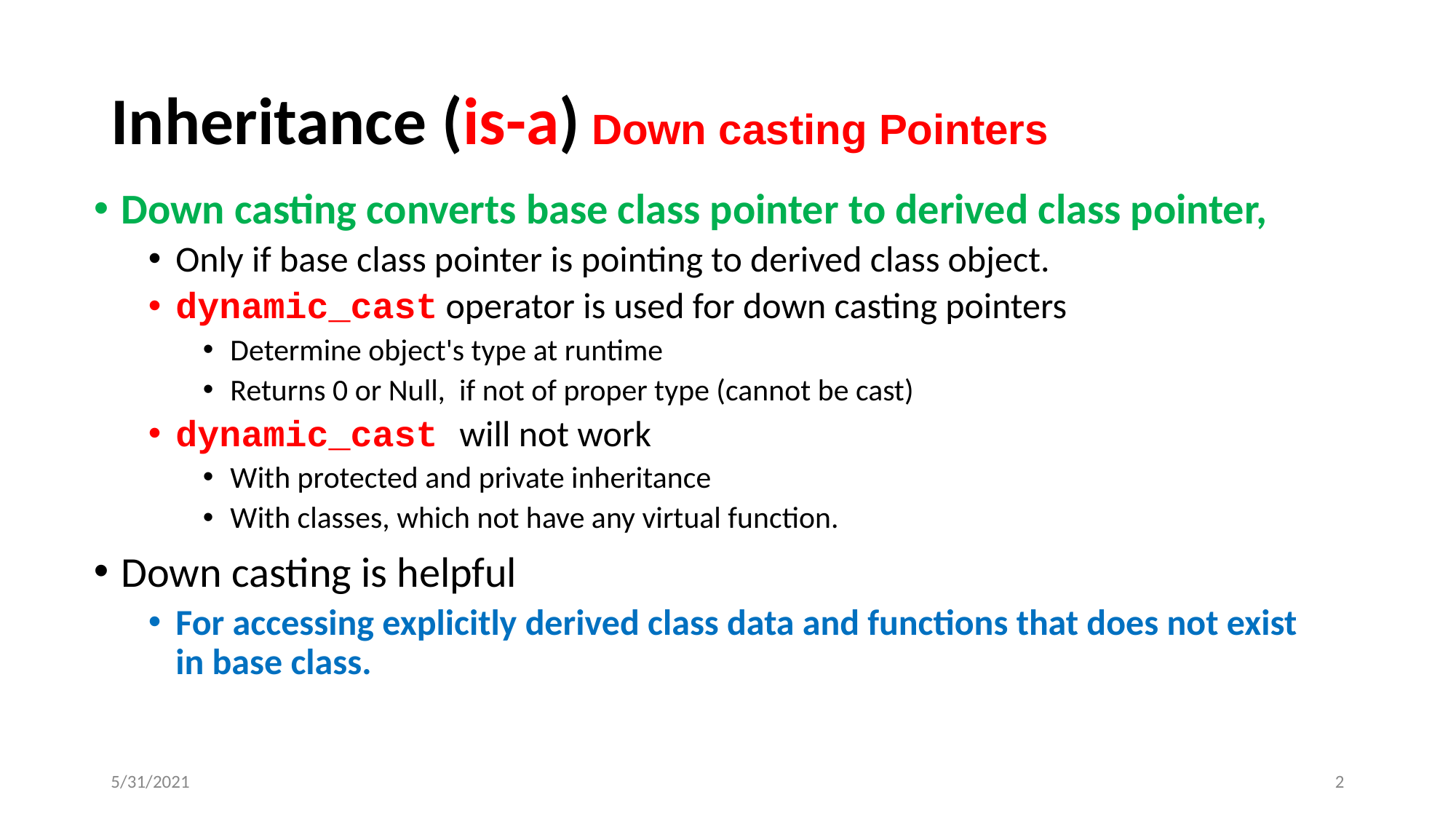

# Inheritance (is-a) Down casting Pointers
Down casting converts base class pointer to derived class pointer,
Only if base class pointer is pointing to derived class object.
dynamic_cast operator is used for down casting pointers
Determine object's type at runtime
Returns 0 or Null,  if not of proper type (cannot be cast)
dynamic_cast will not work
With protected and private inheritance
With classes, which not have any virtual function.
Down casting is helpful
For accessing explicitly derived class data and functions that does not exist in base class.
5/31/2021
2